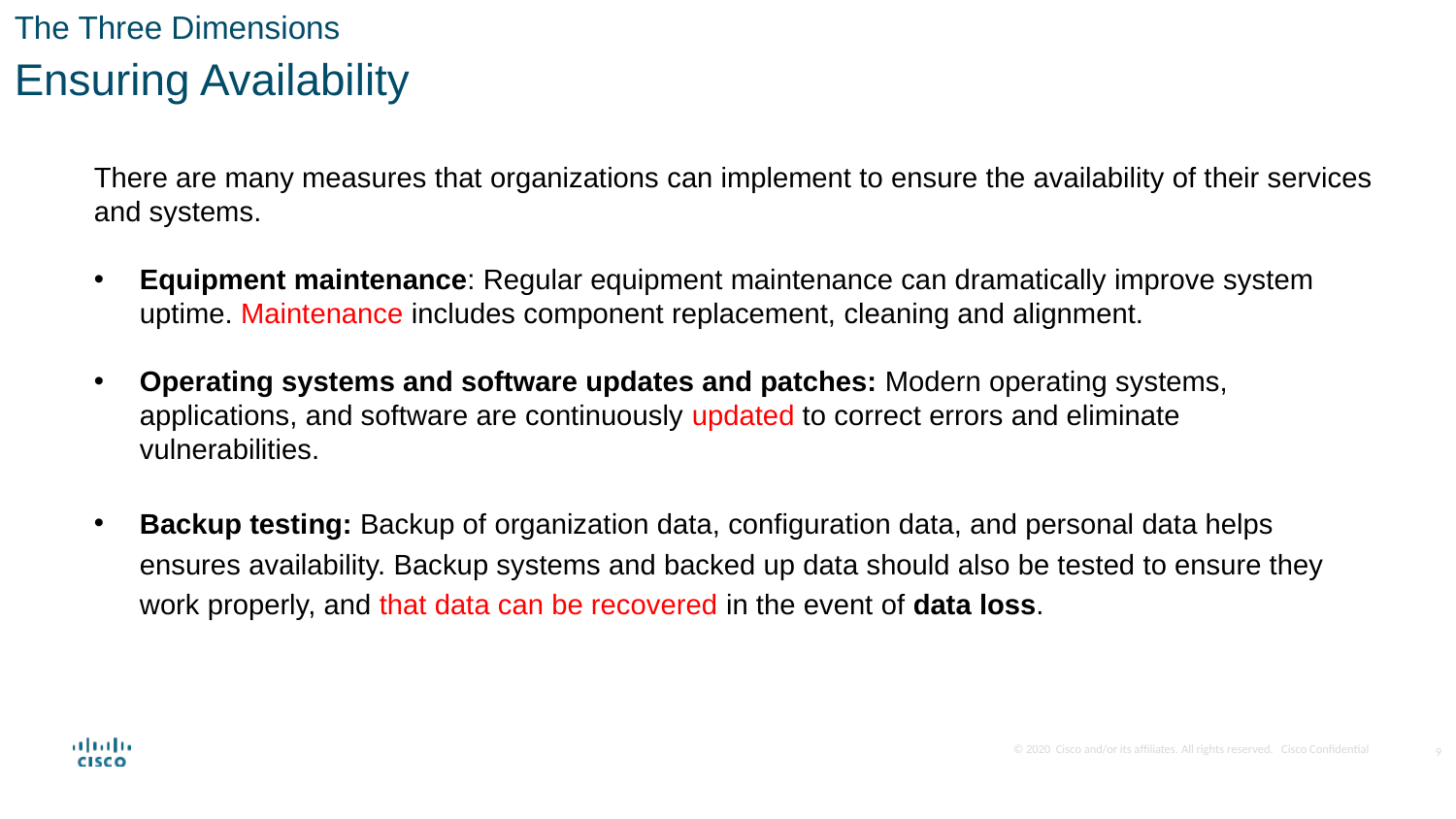

The Three Dimensions
Ensuring Availability
There are many measures that organizations can implement to ensure the availability of their services and systems.

Equipment maintenance: Regular equipment maintenance can dramatically improve system uptime. Maintenance includes component replacement, cleaning and alignment.

Operating systems and software updates and patches: Modern operating systems, applications, and software are continuously updated to correct errors and eliminate vulnerabilities.

Backup testing: Backup of organization data, configuration data, and personal data helps ensures availability. Backup systems and backed up data should also be tested to ensure they work properly, and that data can be recovered in the event of data loss.
9